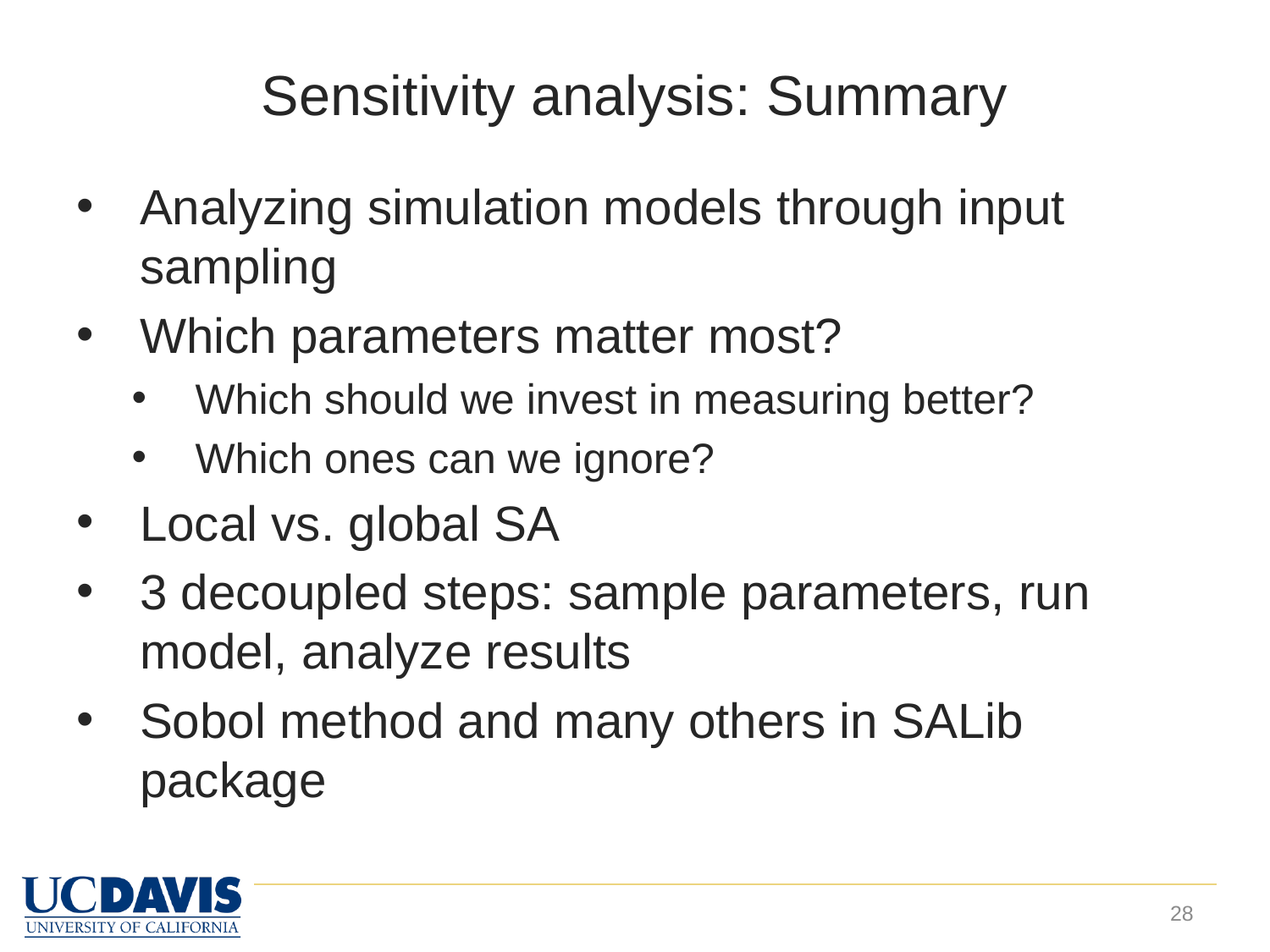

# Sensitivity analysis: Summary
Analyzing simulation models through input sampling
Which parameters matter most?
Which should we invest in measuring better?
Which ones can we ignore?
Local vs. global SA
3 decoupled steps: sample parameters, run model, analyze results
Sobol method and many others in SALib package

28